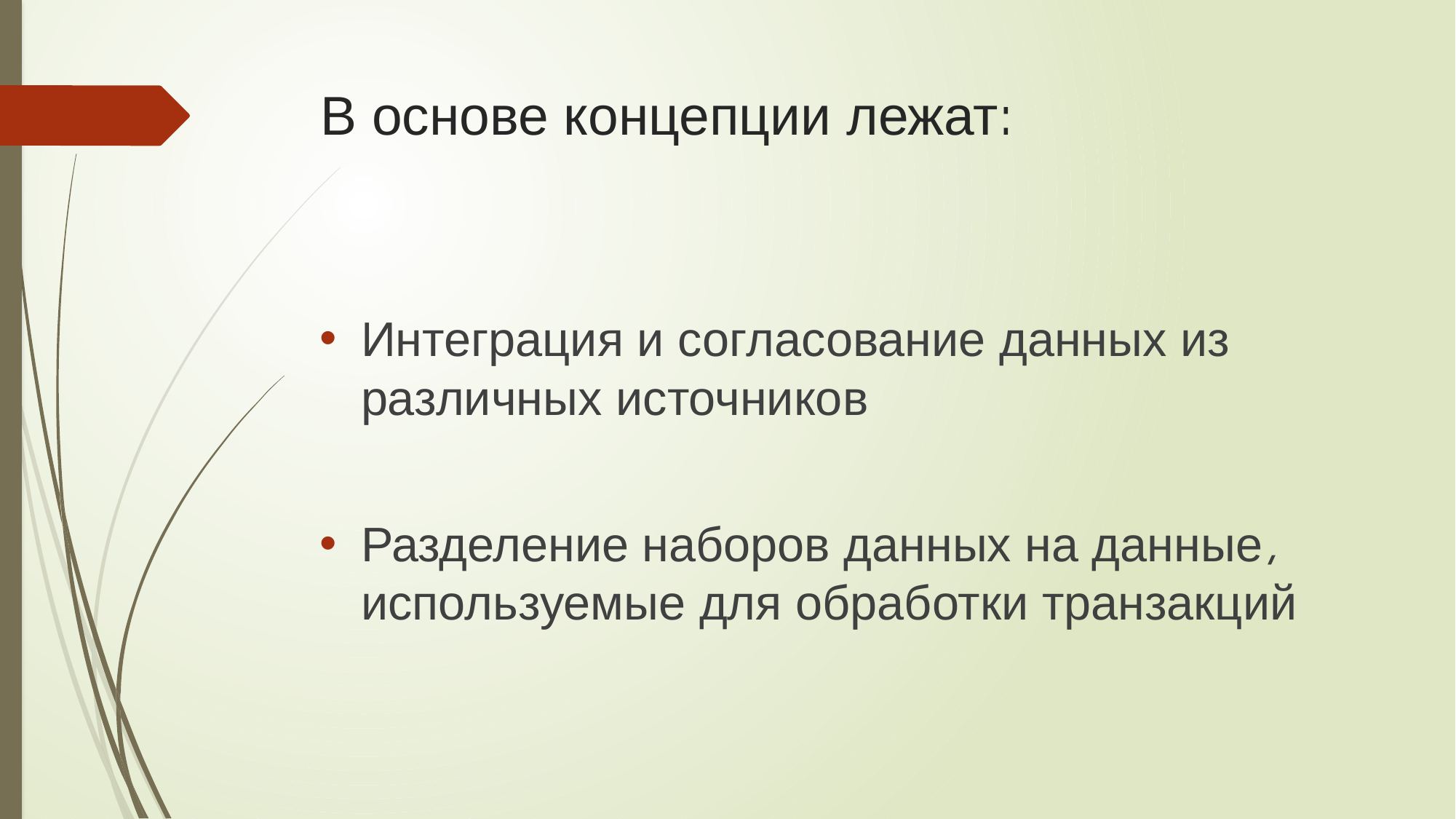

# В основе концепции лежат:

Интеграция и согласование данных из различных источников

Разделение наборов данных на данные, используемые для обработки транзакций